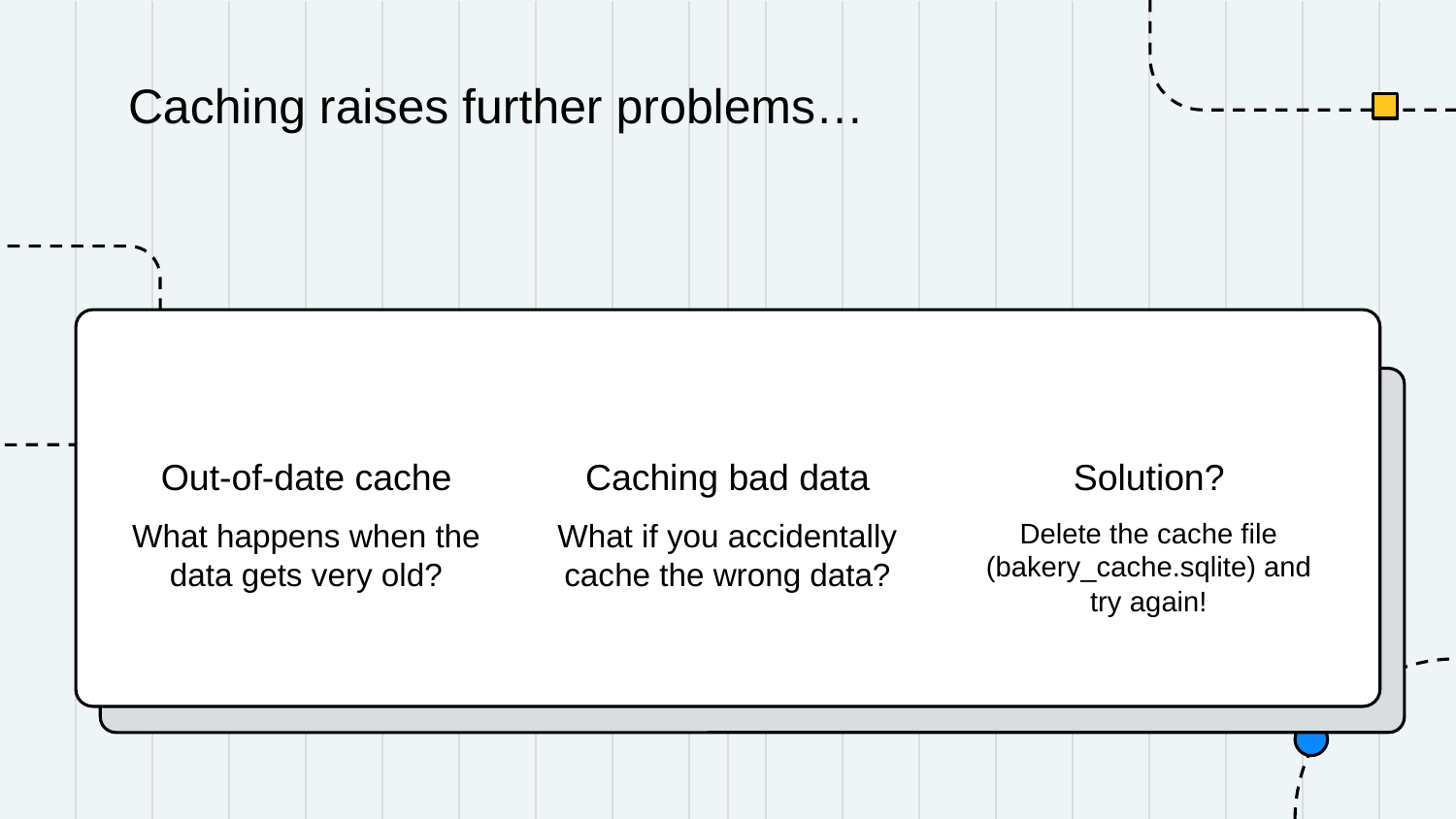

# Caching raises further problems…
Out-of-date cache
Caching bad data
Solution?
What happens when the data gets very old?
What if you accidentally cache the wrong data?
Delete the cache file (bakery_cache.sqlite) and try again!